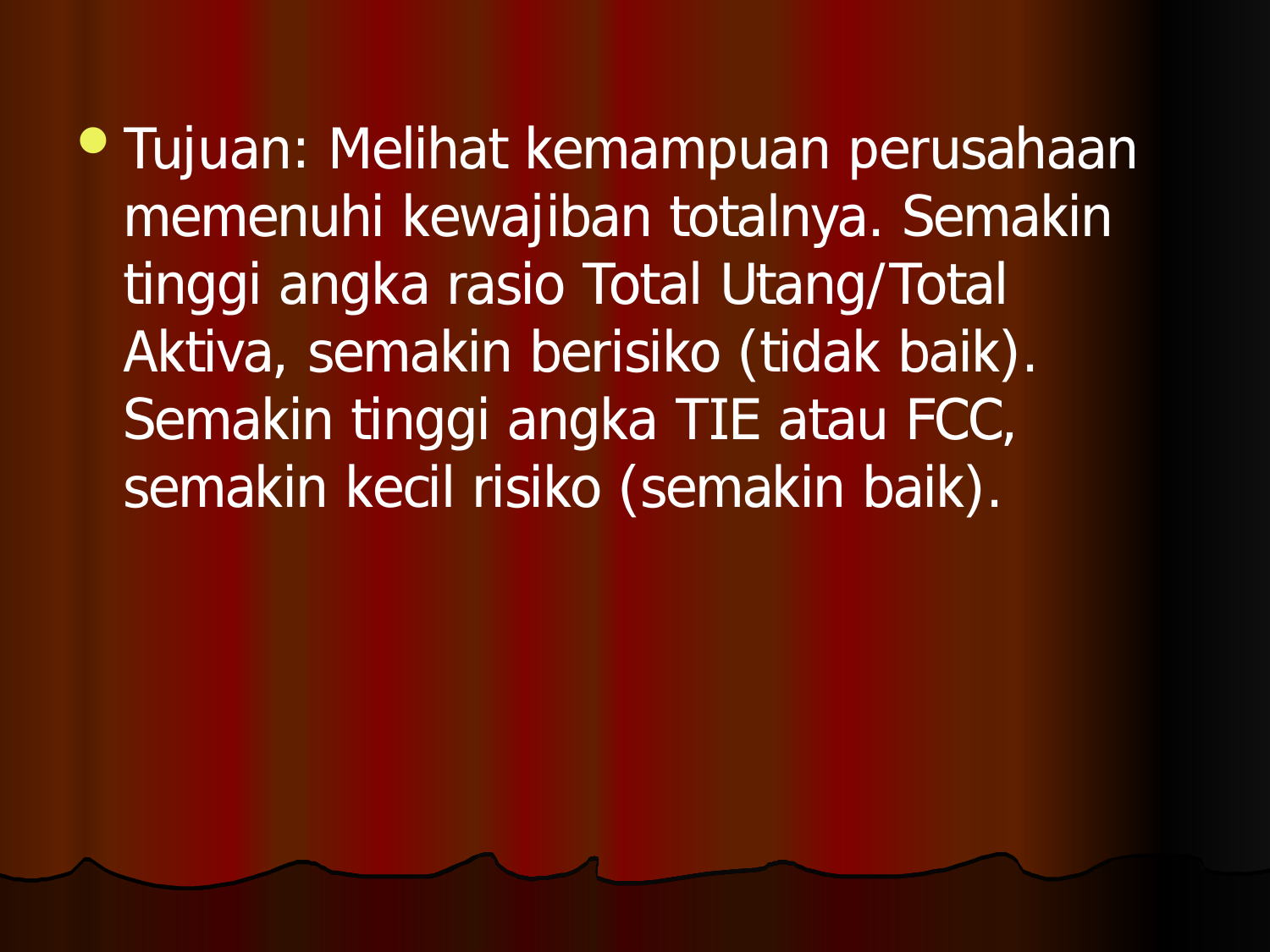

Tujuan: Melihat kemampuan perusahaan memenuhi kewajiban totalnya. Semakin tinggi angka rasio Total Utang/Total Aktiva, semakin berisiko (tidak baik). Semakin tinggi angka TIE atau FCC, semakin kecil risiko (semakin baik).